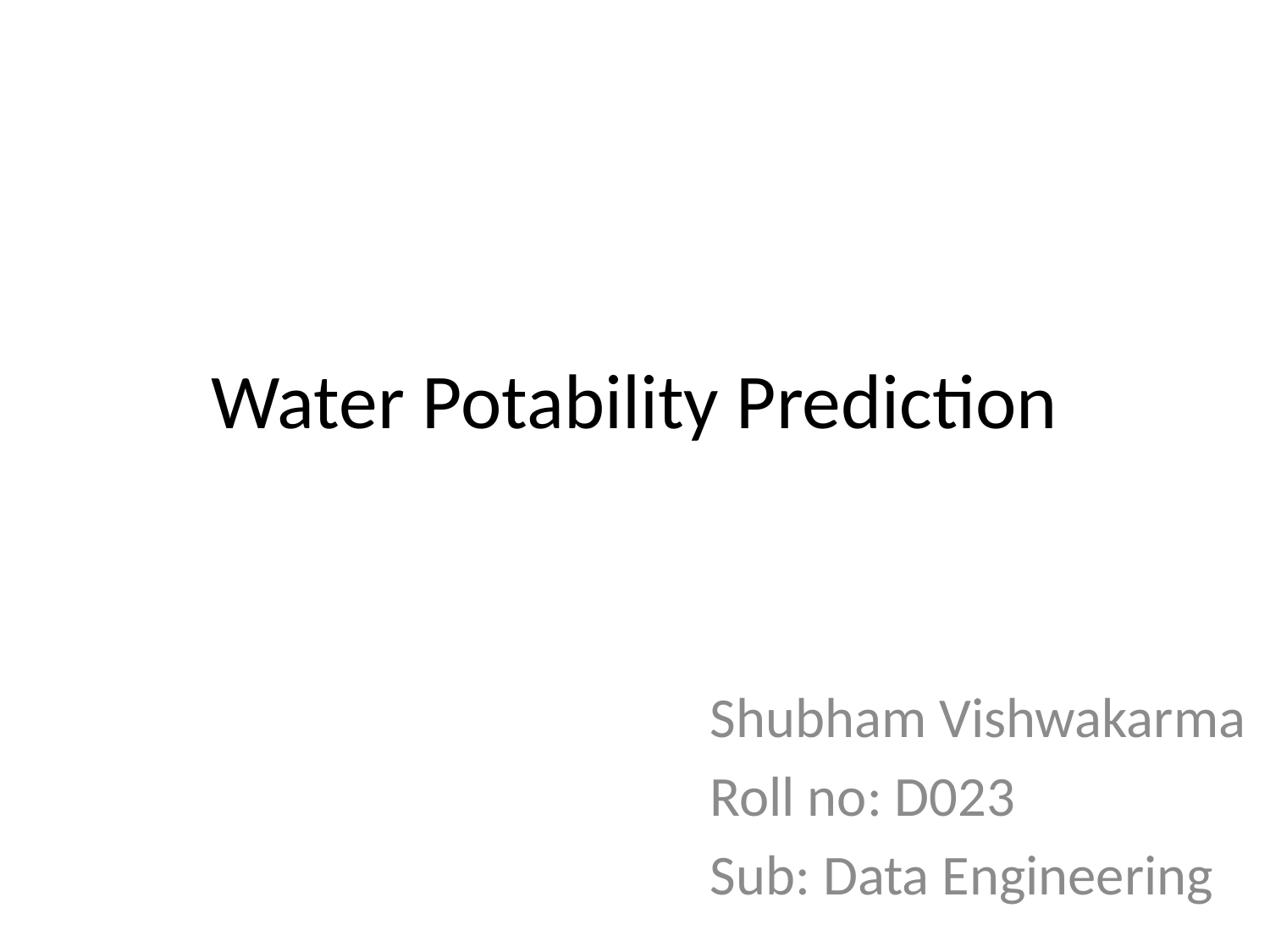

# Water Potability Prediction
Shubham Vishwakarma
Roll no: D023
Sub: Data Engineering